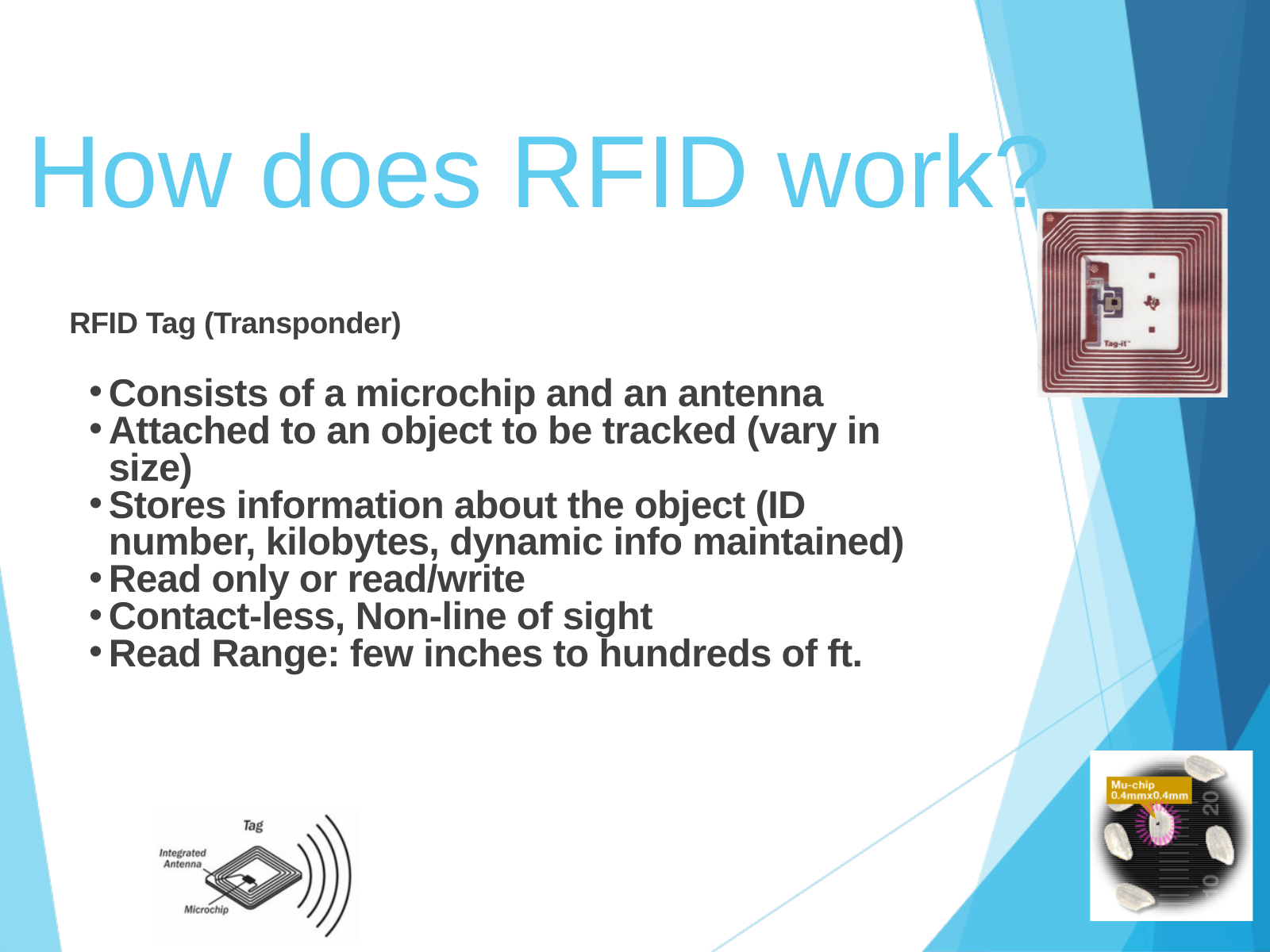

How does RFID work?

RFID Tag (Transponder)

Consists of a microchip and an antenna
Attached to an object to be tracked (vary in size)
Stores information about the object (ID number, kilobytes, dynamic info maintained)
Read only or read/write
Contact-less, Non-line of sight
Read Range: few inches to hundreds of ft.